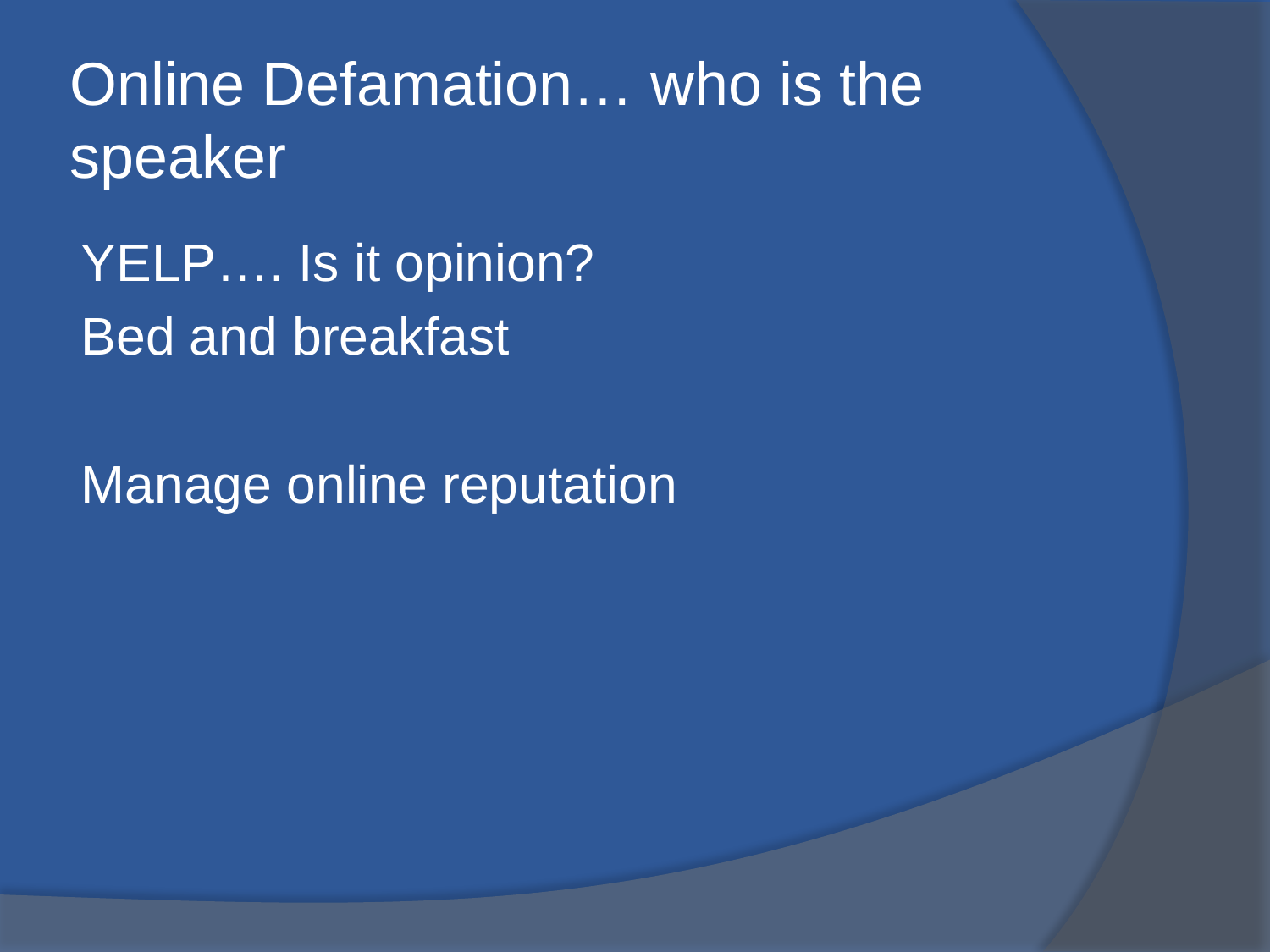

# Online Defamation… who is the speaker
YELP…. Is it opinion?
Bed and breakfast

Manage online reputation